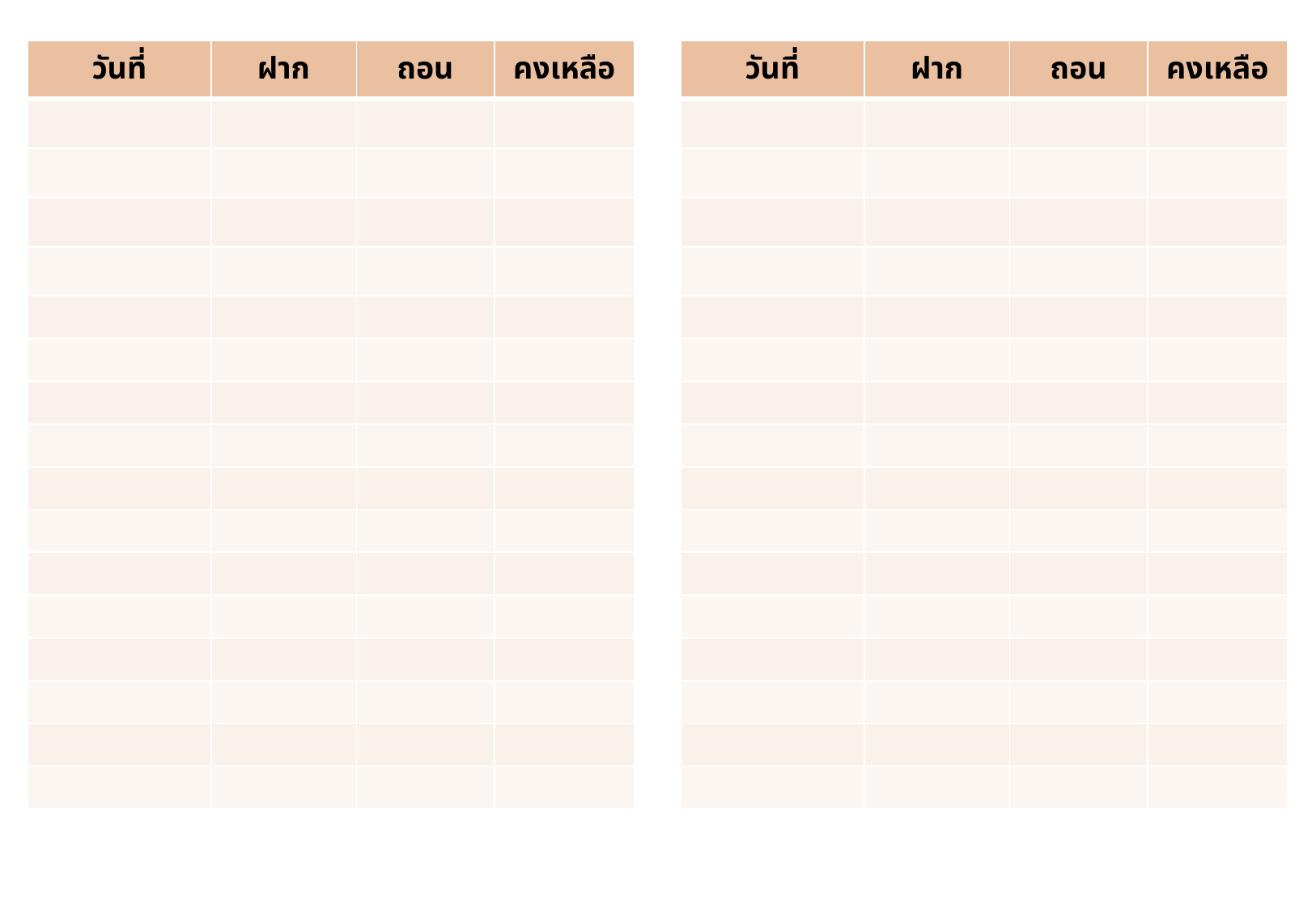

| วันที่ | ฝาก | ถอน | คงเหลือ |
| --- | --- | --- | --- |
|  |  |  |  |
|  |  |  |  |
|  |  |  |  |
|  |  |  |  |
|  |  |  |  |
|  |  |  |  |
|  |  |  |  |
|  |  |  |  |
|  |  |  |  |
|  |  |  |  |
|  |  |  |  |
|  |  |  |  |
|  |  |  |  |
|  |  |  |  |
|  |  |  |  |
|  |  |  |  |
| วันที่ | ฝาก | ถอน | คงเหลือ |
| --- | --- | --- | --- |
|  |  |  |  |
|  |  |  |  |
|  |  |  |  |
|  |  |  |  |
|  |  |  |  |
|  |  |  |  |
|  |  |  |  |
|  |  |  |  |
|  |  |  |  |
|  |  |  |  |
|  |  |  |  |
|  |  |  |  |
|  |  |  |  |
|  |  |  |  |
|  |  |  |  |
|  |  |  |  |